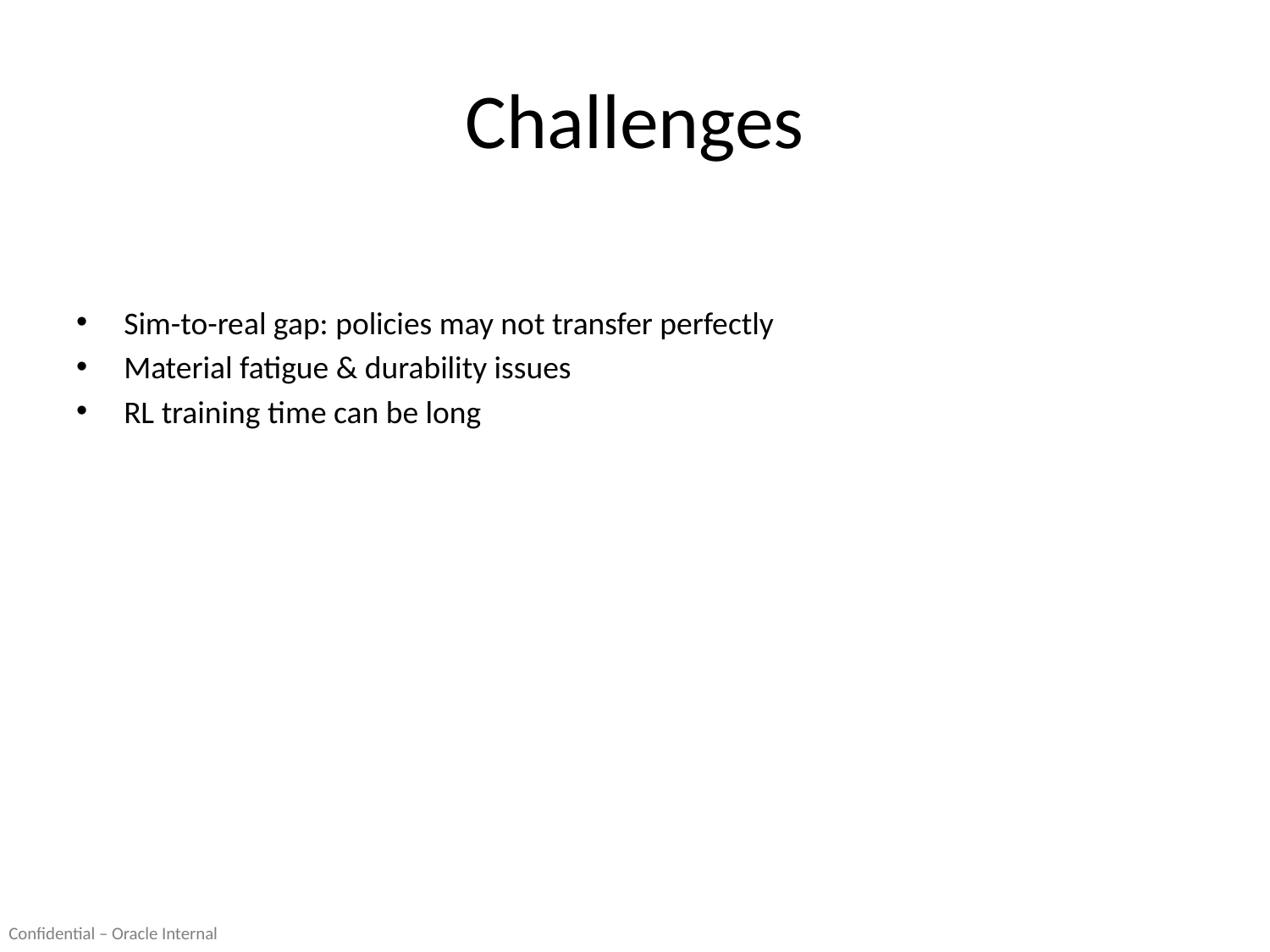

# Challenges

Sim-to-real gap: policies may not transfer perfectly
Material fatigue & durability issues
RL training time can be long